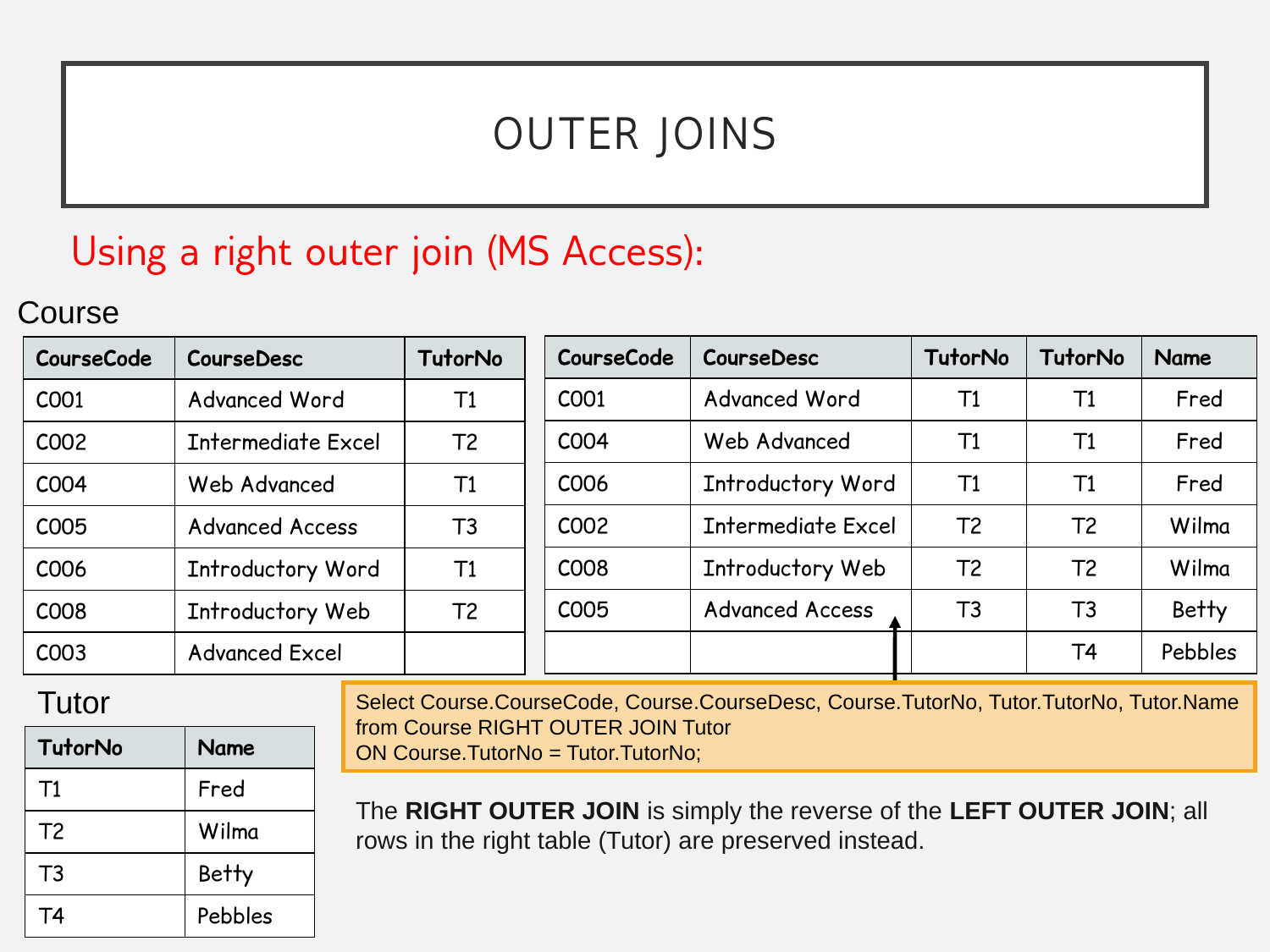

# Outer Joins
Using a right outer join (MS Access):
Course
| CourseCode | CourseDesc | TutorNo | TutorNo | Name |
| --- | --- | --- | --- | --- |
| C001 | Advanced Word | T1 | T1 | Fred |
| C004 | Web Advanced | T1 | T1 | Fred |
| C006 | Introductory Word | T1 | T1 | Fred |
| C002 | Intermediate Excel | T2 | T2 | Wilma |
| C008 | Introductory Web | T2 | T2 | Wilma |
| C005 | Advanced Access | T3 | T3 | Betty |
|  |  |  | T4 | Pebbles |
| CourseCode | CourseDesc | TutorNo |
| --- | --- | --- |
| C001 | Advanced Word | T1 |
| C002 | Intermediate Excel | T2 |
| C004 | Web Advanced | T1 |
| C005 | Advanced Access | T3 |
| C006 | Introductory Word | T1 |
| C008 | Introductory Web | T2 |
| C003 | Advanced Excel |  |

Tutor
Select Course.CourseCode, Course.CourseDesc, Course.TutorNo, Tutor.TutorNo, Tutor.Name
from Course RIGHT OUTER JOIN Tutor
ON Course.TutorNo = Tutor.TutorNo;
| TutorNo | Name |
| --- | --- |
| T1 | Fred |
| T2 | Wilma |
| T3 | Betty |
| T4 | Pebbles |
The RIGHT OUTER JOIN is simply the reverse of the LEFT OUTER JOIN; all rows in the right table (Tutor) are preserved instead.